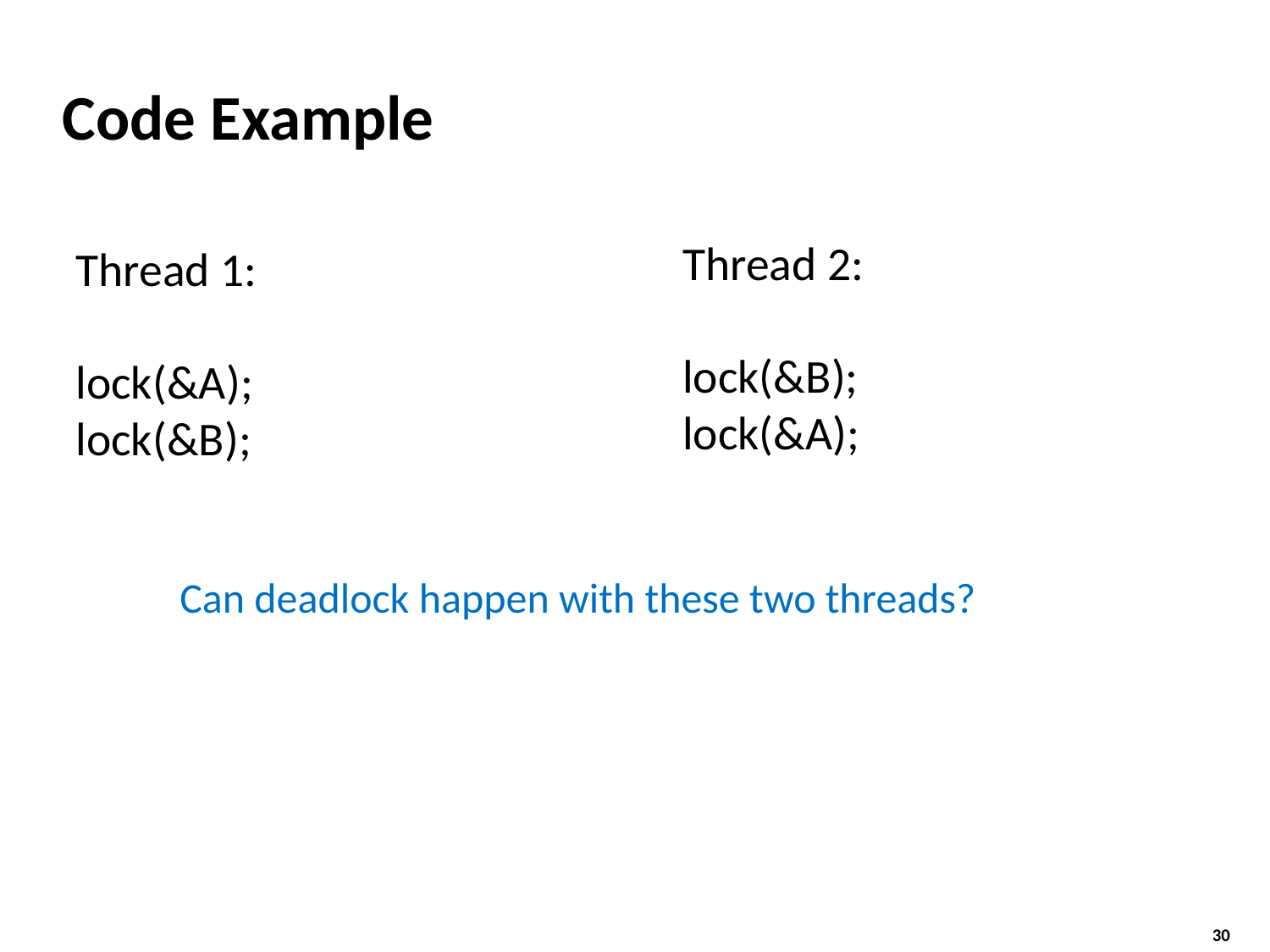

# Code Example
Thread 1:

lock(&A);
lock(&B);
Thread 2:

lock(&B);
lock(&A);
Can deadlock happen with these two threads?